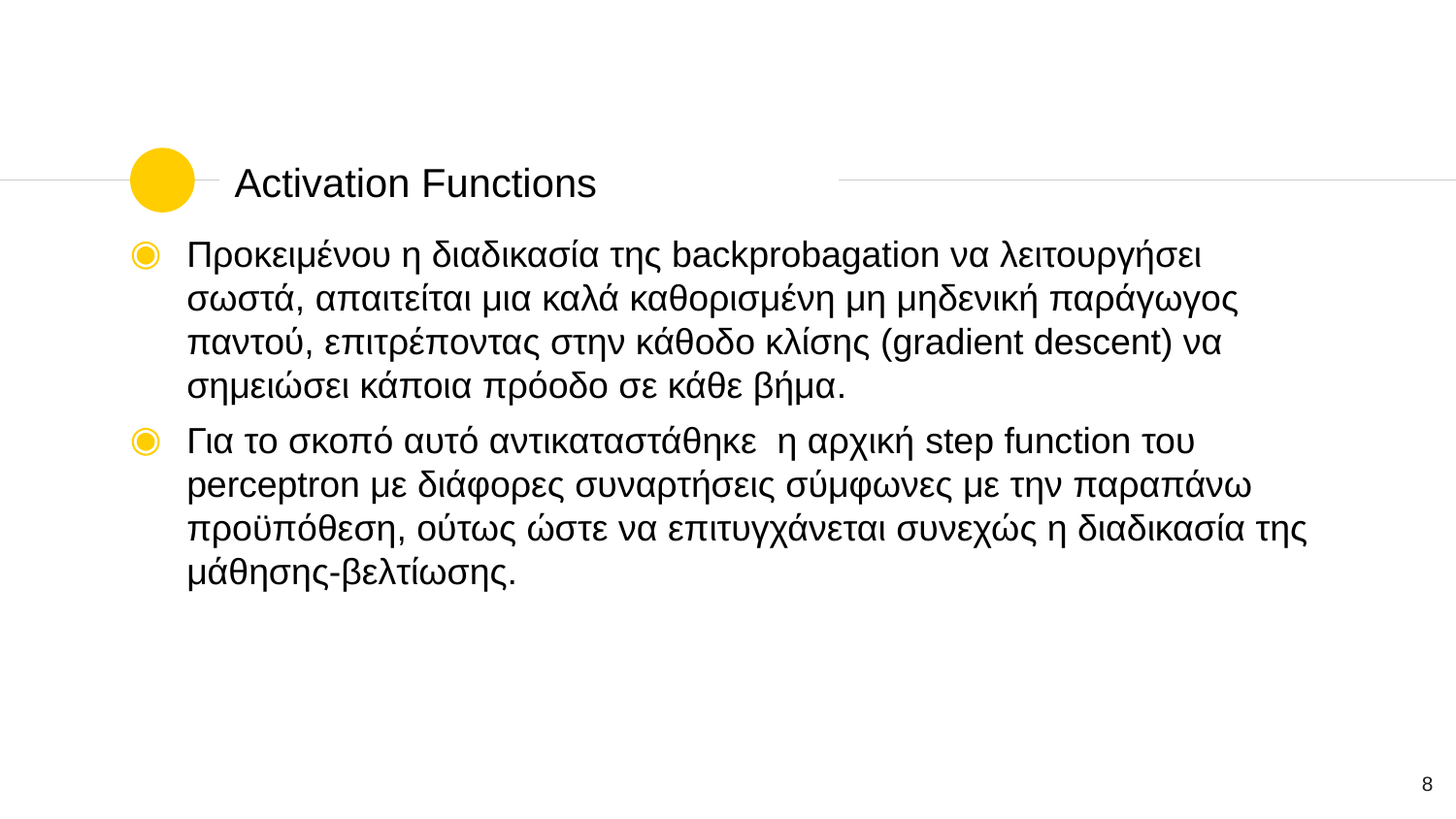

# Activation Functions
Προκειμένου η διαδικασία της backprobagation να λειτουργήσει σωστά, απαιτείται μια καλά καθορισμένη μη μηδενική παράγωγος παντού, επιτρέποντας στην κάθοδο κλίσης (gradient descent) να σημειώσει κάποια πρόοδο σε κάθε βήμα.
Για το σκοπό αυτό αντικαταστάθηκε  η αρχική step function του perceptron με διάφορες συναρτήσεις σύμφωνες με την παραπάνω προϋπόθεση, ούτως ώστε να επιτυγχάνεται συνεχώς η διαδικασία της μάθησης-βελτίωσης.
8